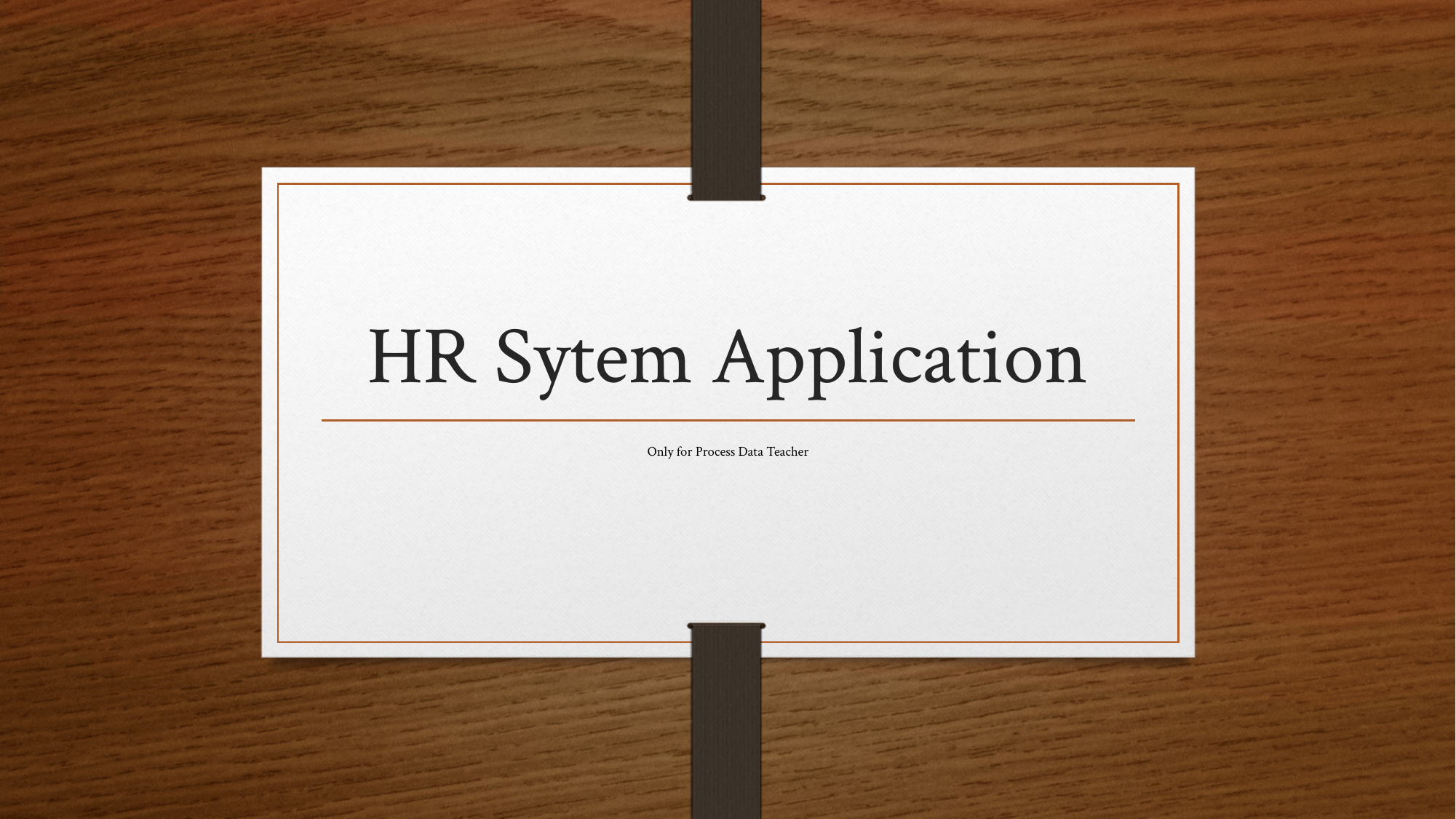

# HR Sytem Application
Only for Process Data Teacher